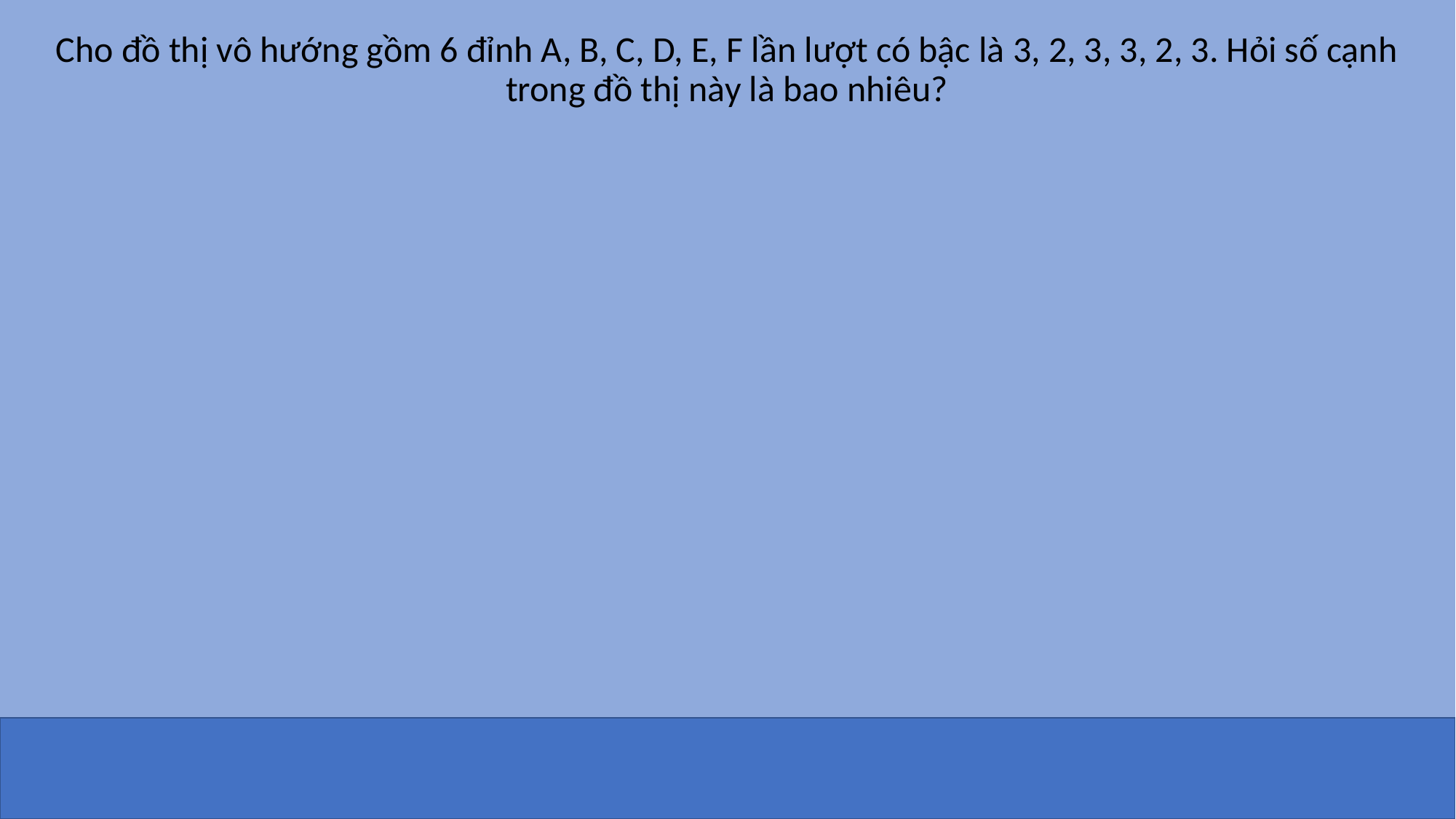

Cho đồ thị vô hướng gồm 6 đỉnh A, B, C, D, E, F lần lượt có bậc là 3, 2, 3, 3, 2, 3. Hỏi số cạnh trong đồ thị này là bao nhiêu?
8